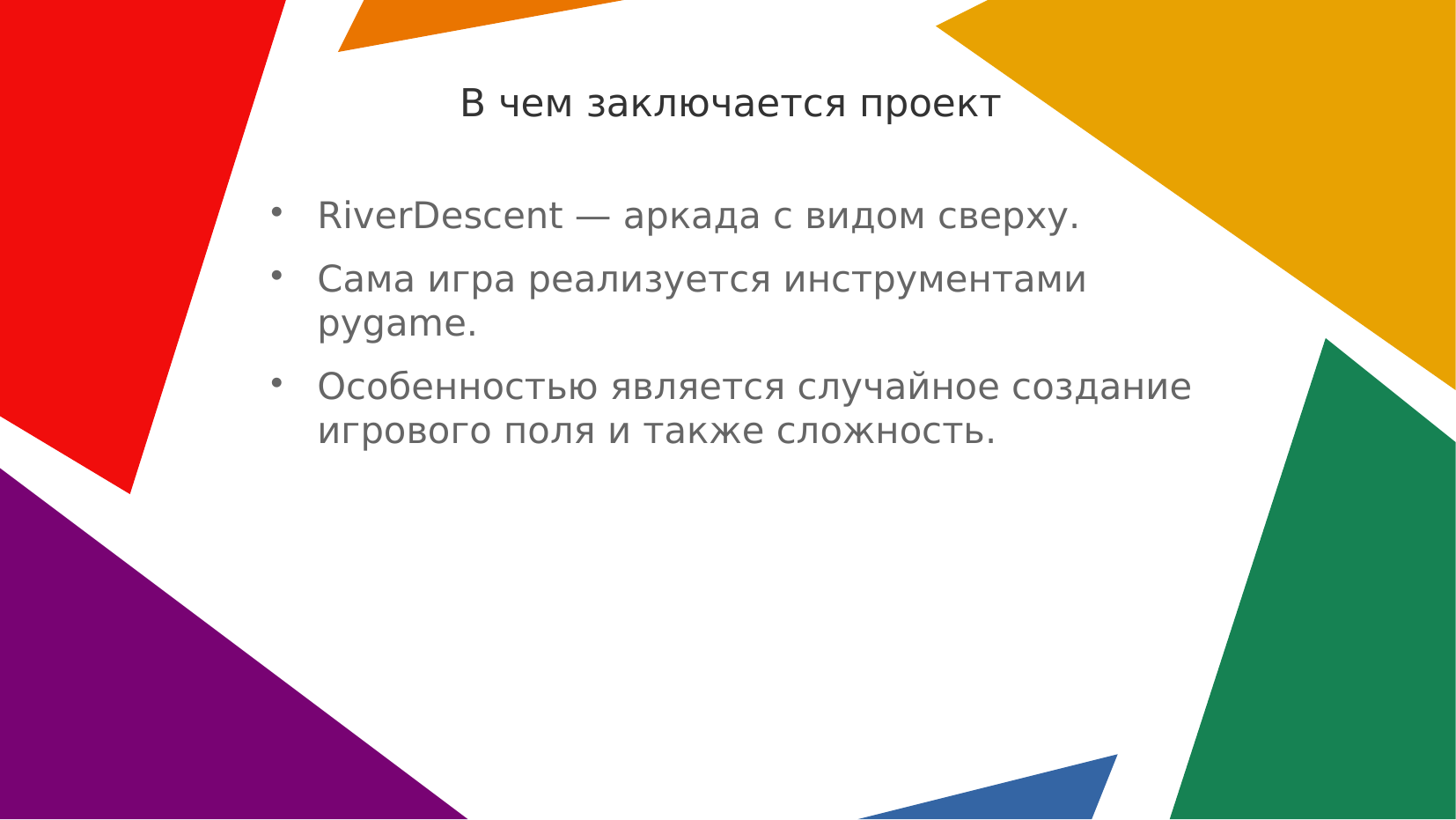

В чем заключается проект
RiverDescent — аркада с видом сверху.
Сама игра реализуется инструментами pygame.
Особенностью является случайное создание игрового поля и также сложность.